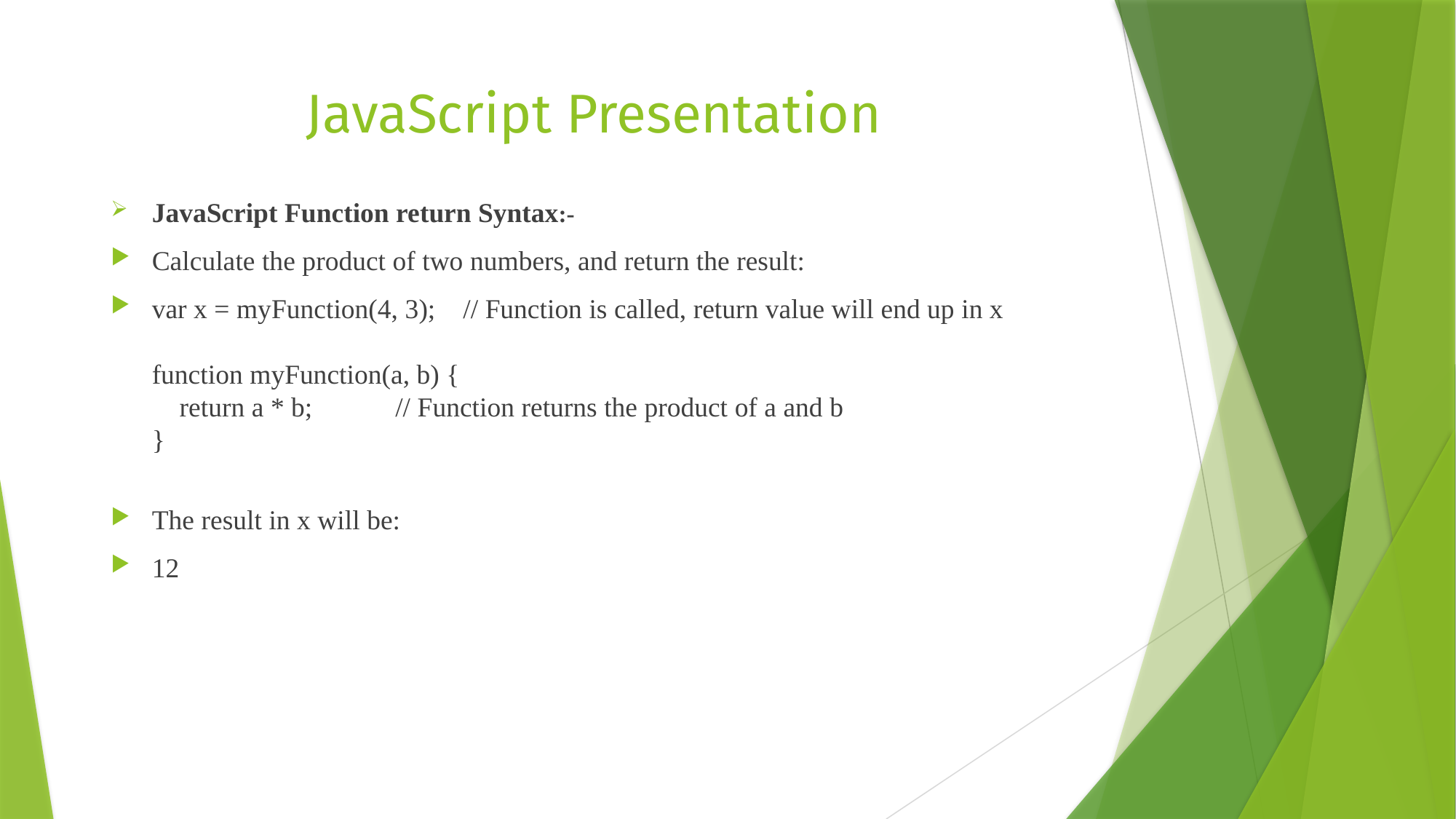

# JavaScript Presentation
JavaScript Function return Syntax:-
Calculate the product of two numbers, and return the result:
var x = myFunction(4, 3);    // Function is called, return value will end up in x
function myFunction(a, b) {
    return a * b;            // Function returns the product of a and b
}
The result in x will be:
12